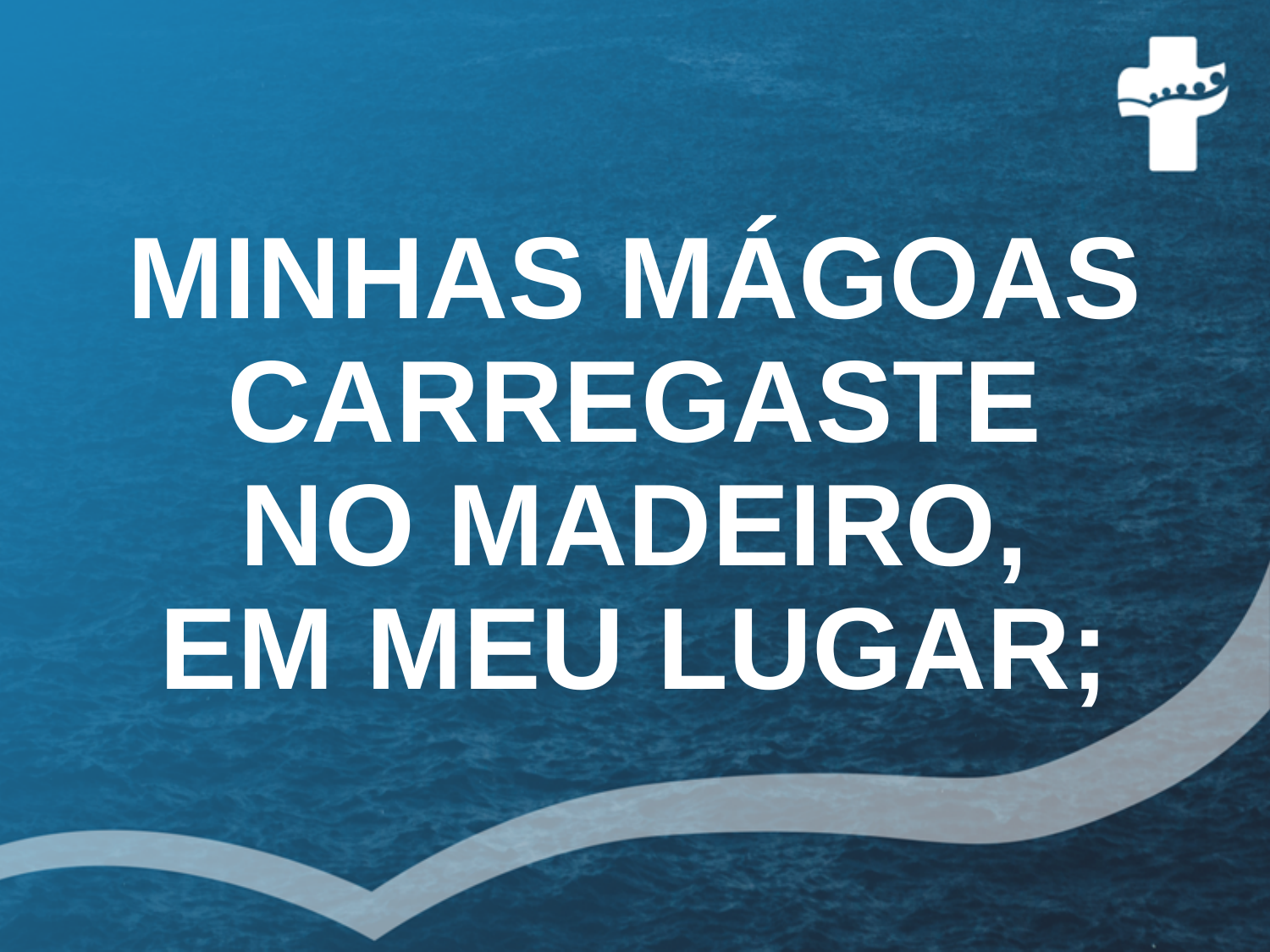

# MINHAS MÁGOAS CARREGASTE NO MADEIRO, EM MEU LUGAR;